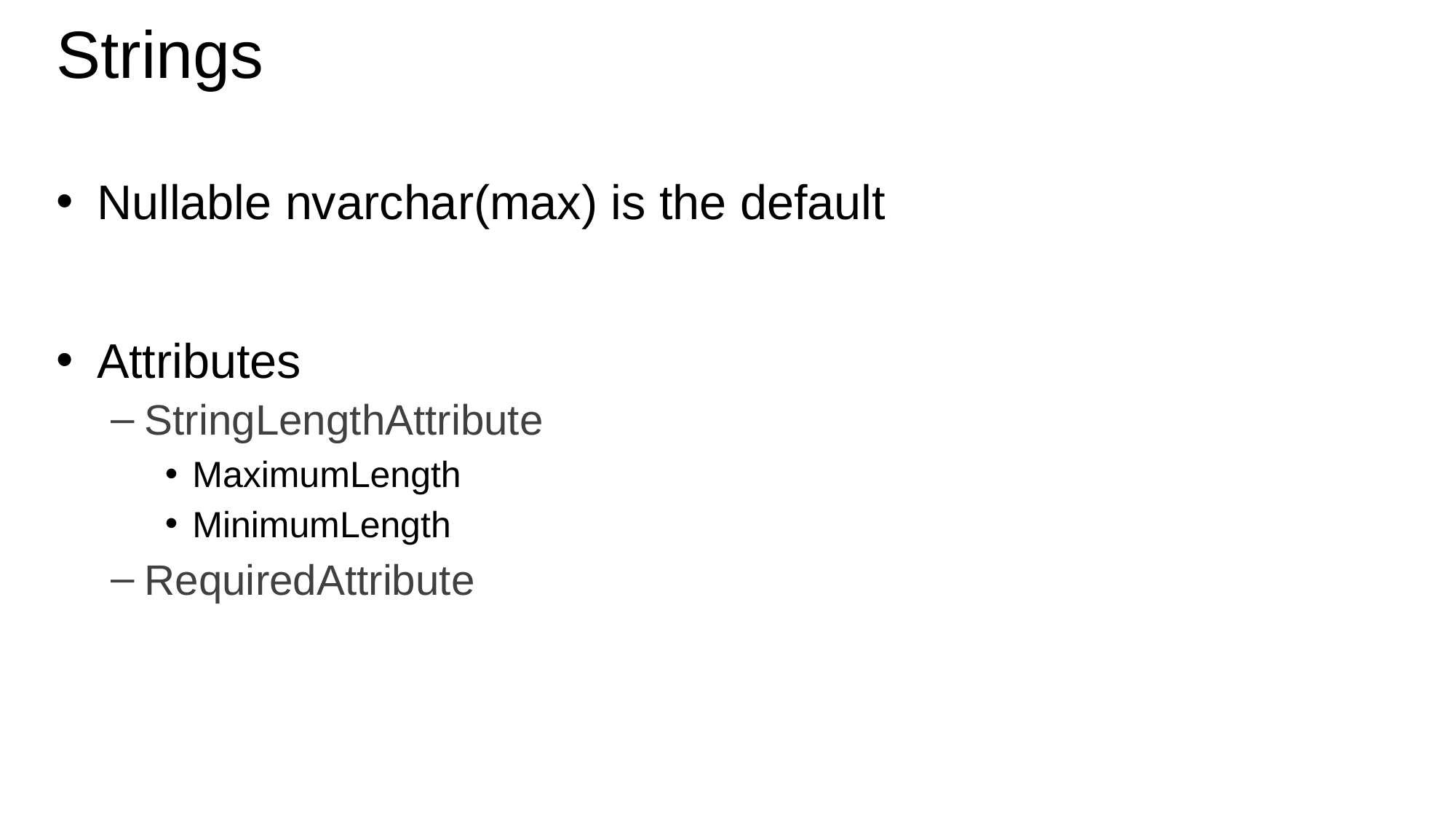

# Strings
Nullable nvarchar(max) is the default

Attributes
StringLengthAttribute
MaximumLength
MinimumLength
RequiredAttribute